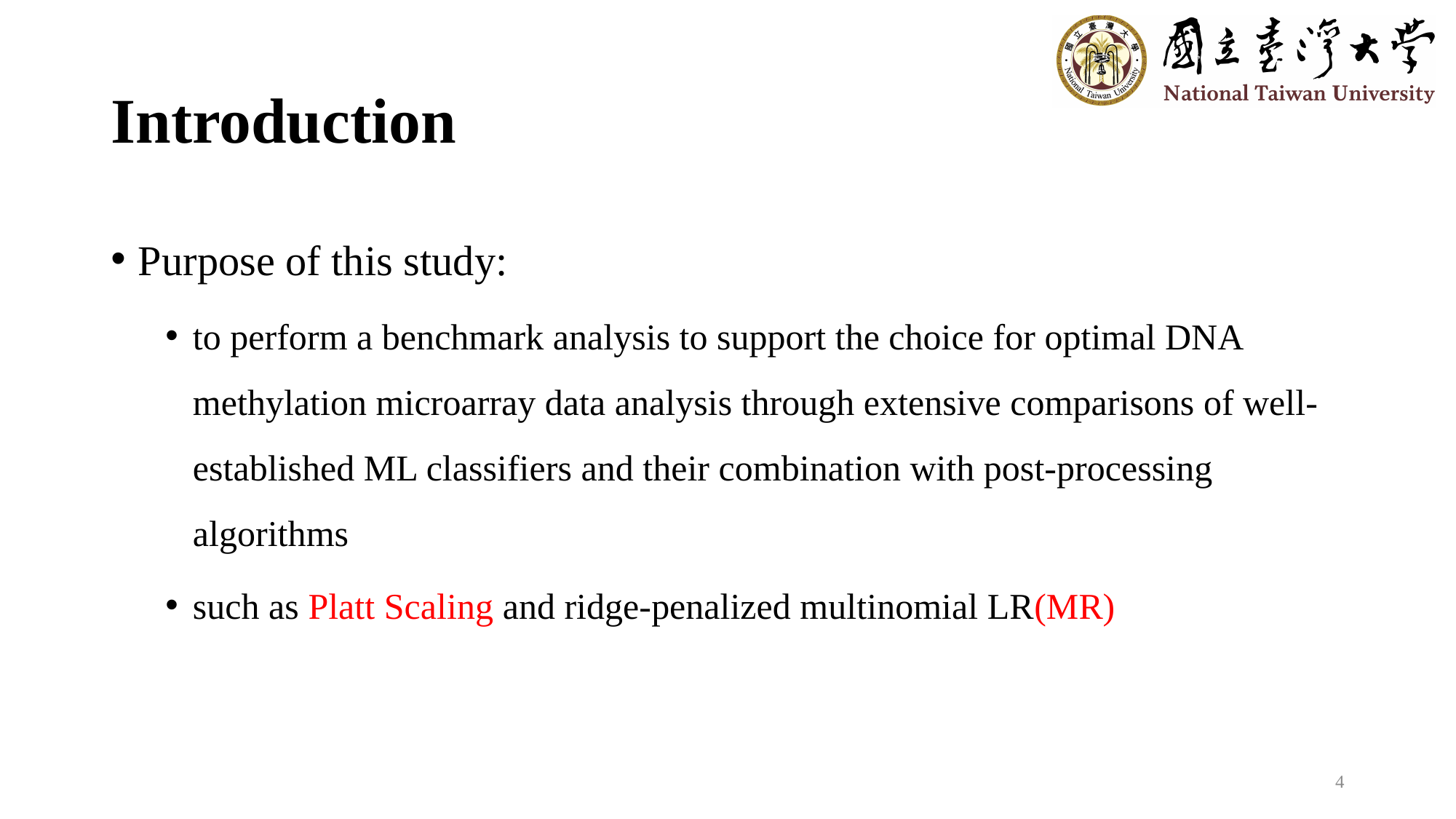

# Introduction
Purpose of this study:
to perform a benchmark analysis to support the choice for optimal DNA methylation microarray data analysis through extensive comparisons of well-established ML classifiers and their combination with post-processing algorithms
such as Platt Scaling and ridge-penalized multinomial LR(MR)
4